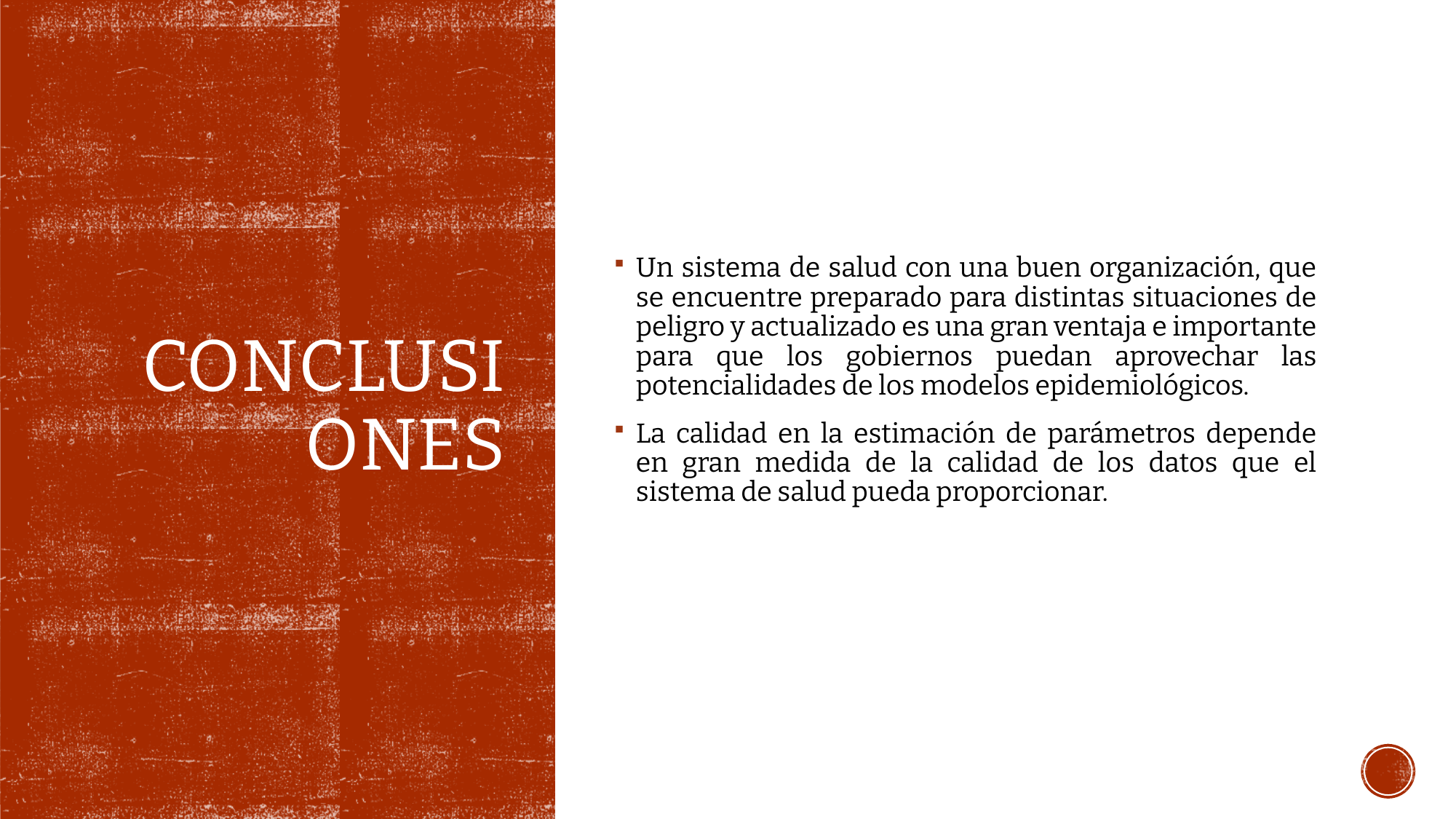

Un sistema de salud con una buen organización, que se encuentre preparado para distintas situaciones de peligro y actualizado es una gran ventaja e importante para que los gobiernos puedan aprovechar las potencialidades de los modelos epidemiológicos.
La calidad en la estimación de parámetros depende en gran medida de la calidad de los datos que el sistema de salud pueda proporcionar.

# Conclusiones